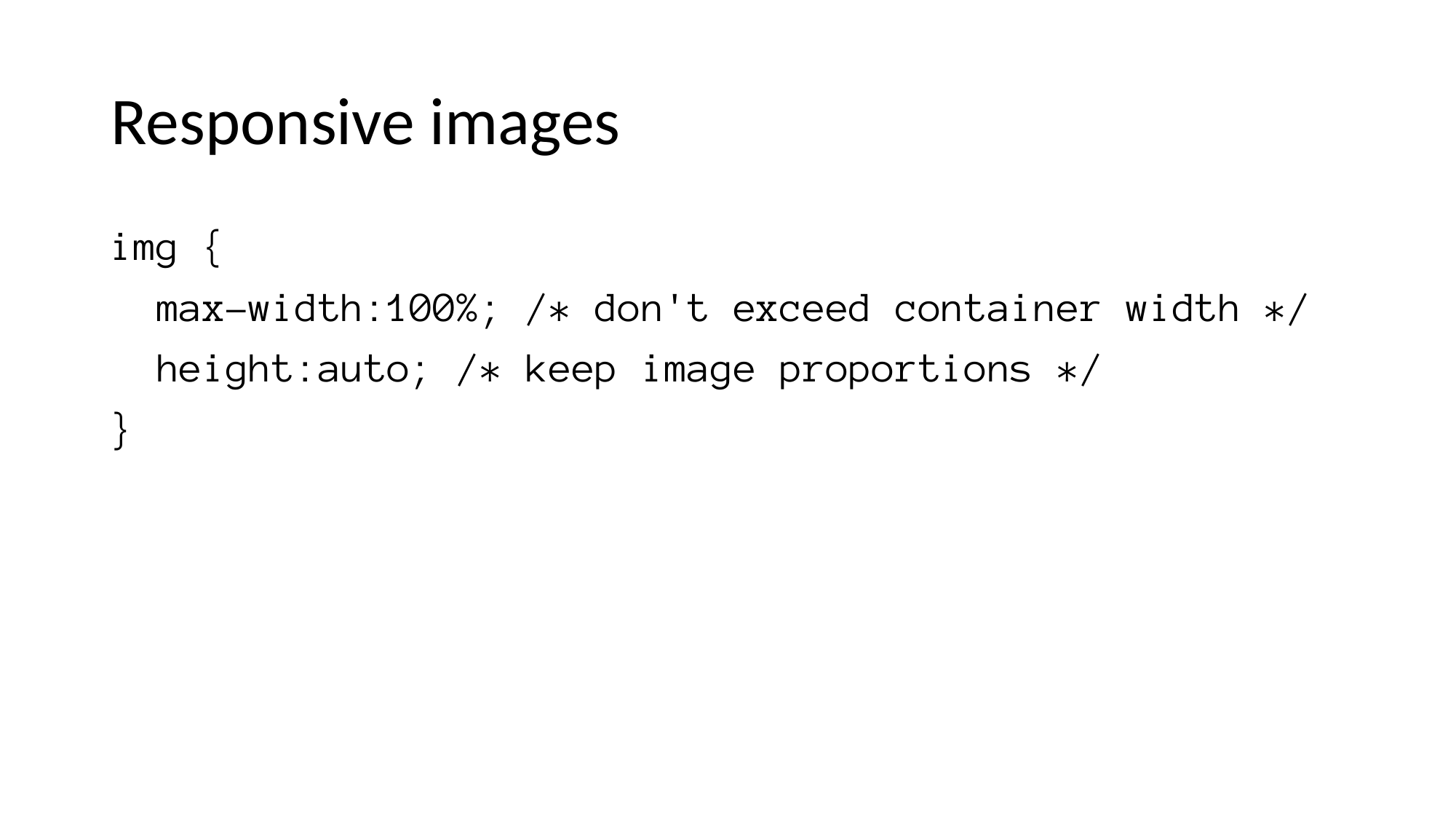

# Responsive images
img {
  max-width:100%; /* don't exceed container width */
  height:auto; /* keep image proportions */
}